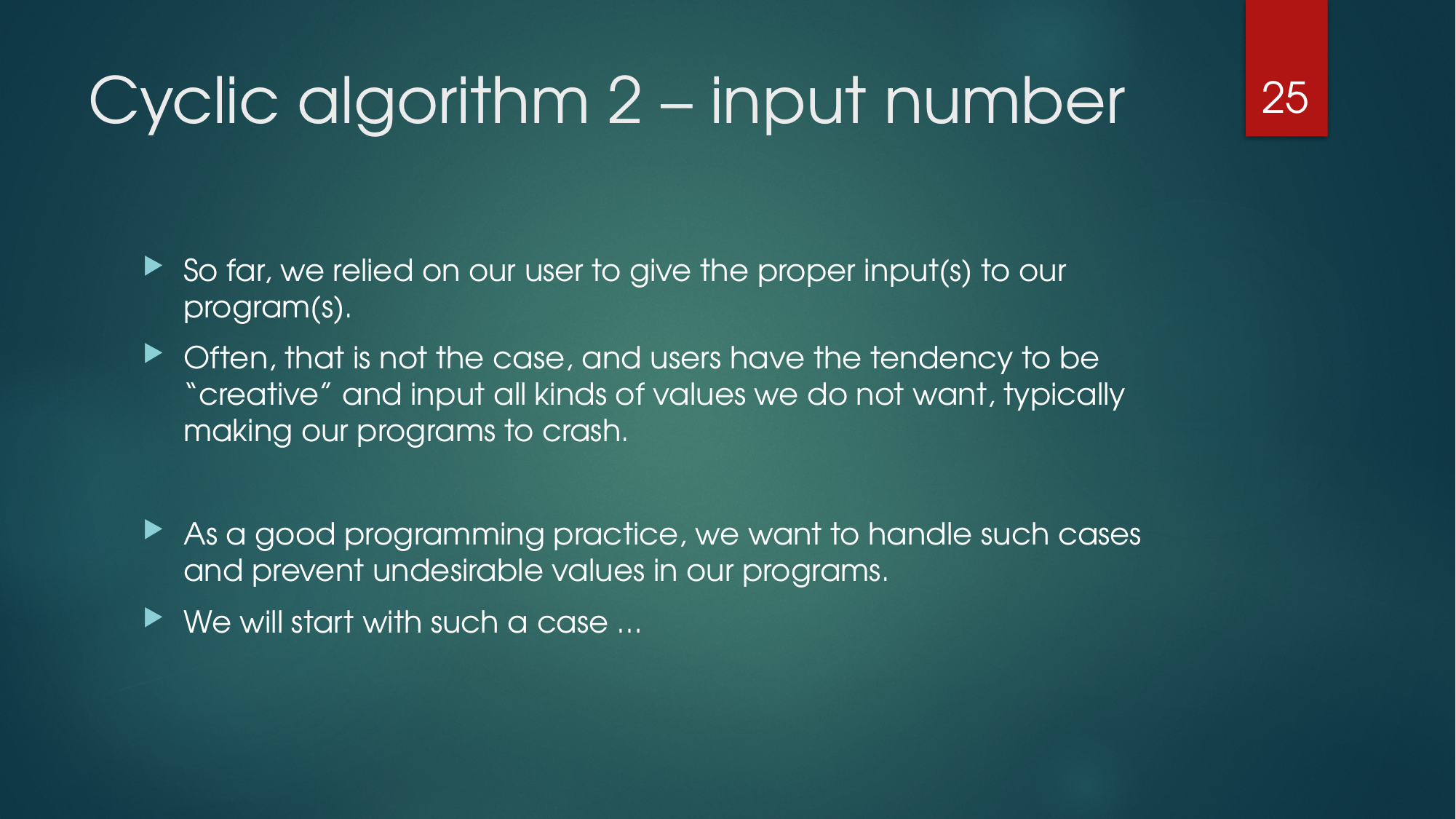

25
# Cyclic algorithm 2 – input number
So far, we relied on our user to give the proper input(s) to our program(s).
Often, that is not the case, and users have the tendency to be “creative” and input all kinds of values we do not want, typically making our programs to crash.

As a good programming practice, we want to handle such cases and prevent undesirable values in our programs.
We will start with such a case …